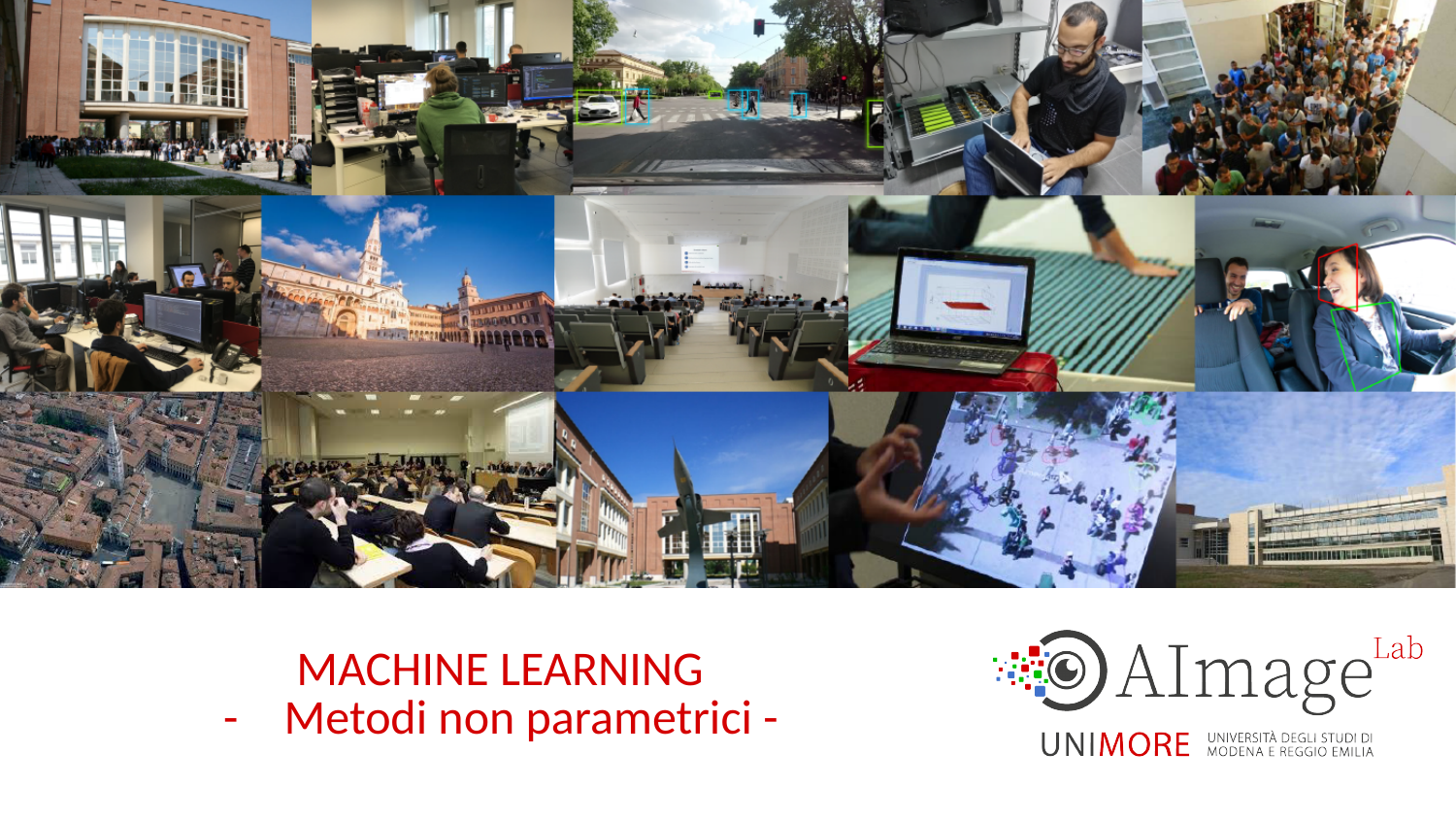

# MACHINE LEARNING
Metodi non parametrici -